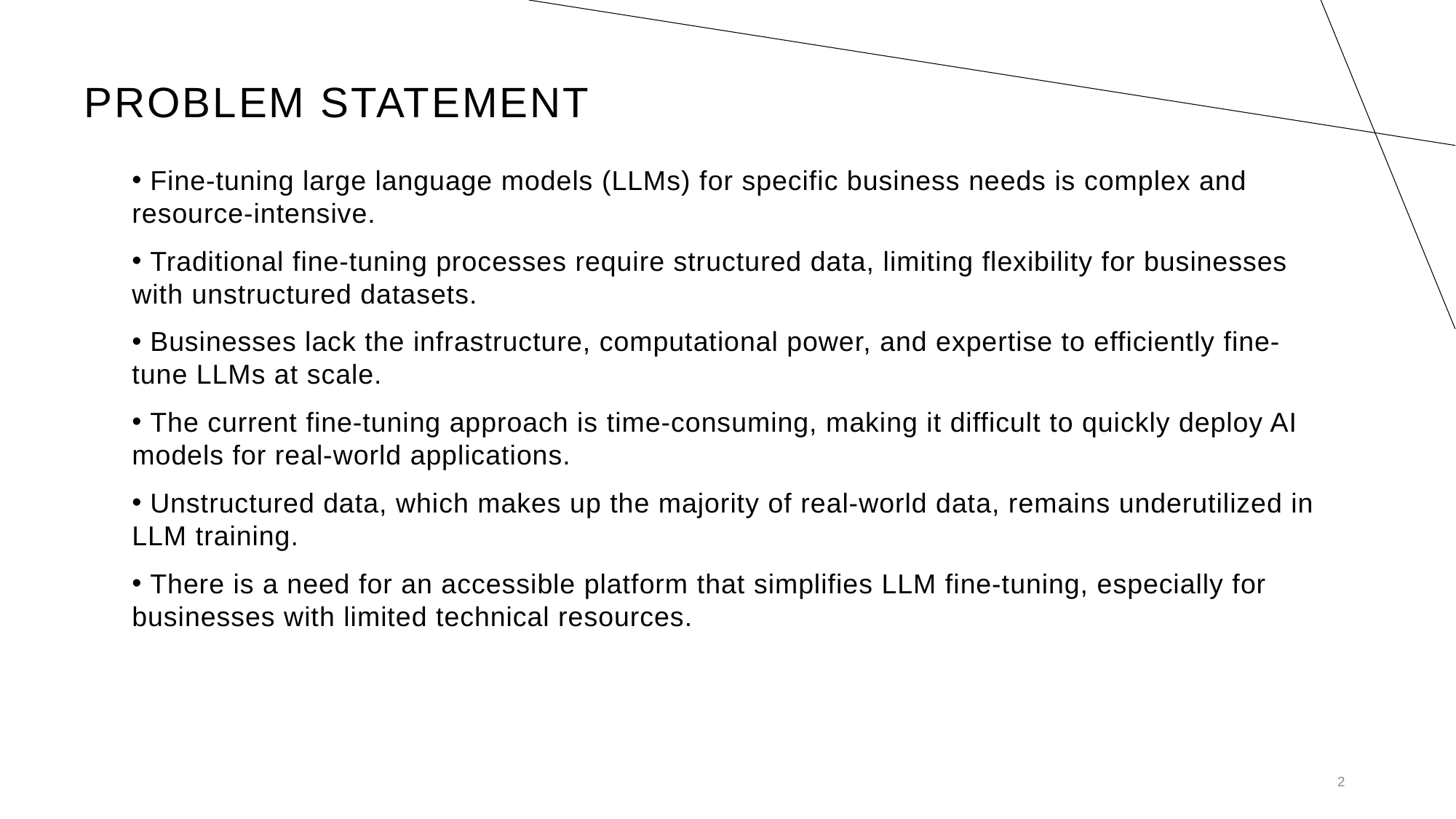

# Problem statement
 Fine-tuning large language models (LLMs) for specific business needs is complex and resource-intensive.
 Traditional fine-tuning processes require structured data, limiting flexibility for businesses with unstructured datasets.
 Businesses lack the infrastructure, computational power, and expertise to efficiently fine-tune LLMs at scale.
 The current fine-tuning approach is time-consuming, making it difficult to quickly deploy AI models for real-world applications.
 Unstructured data, which makes up the majority of real-world data, remains underutilized in LLM training.
 There is a need for an accessible platform that simplifies LLM fine-tuning, especially for businesses with limited technical resources.

2